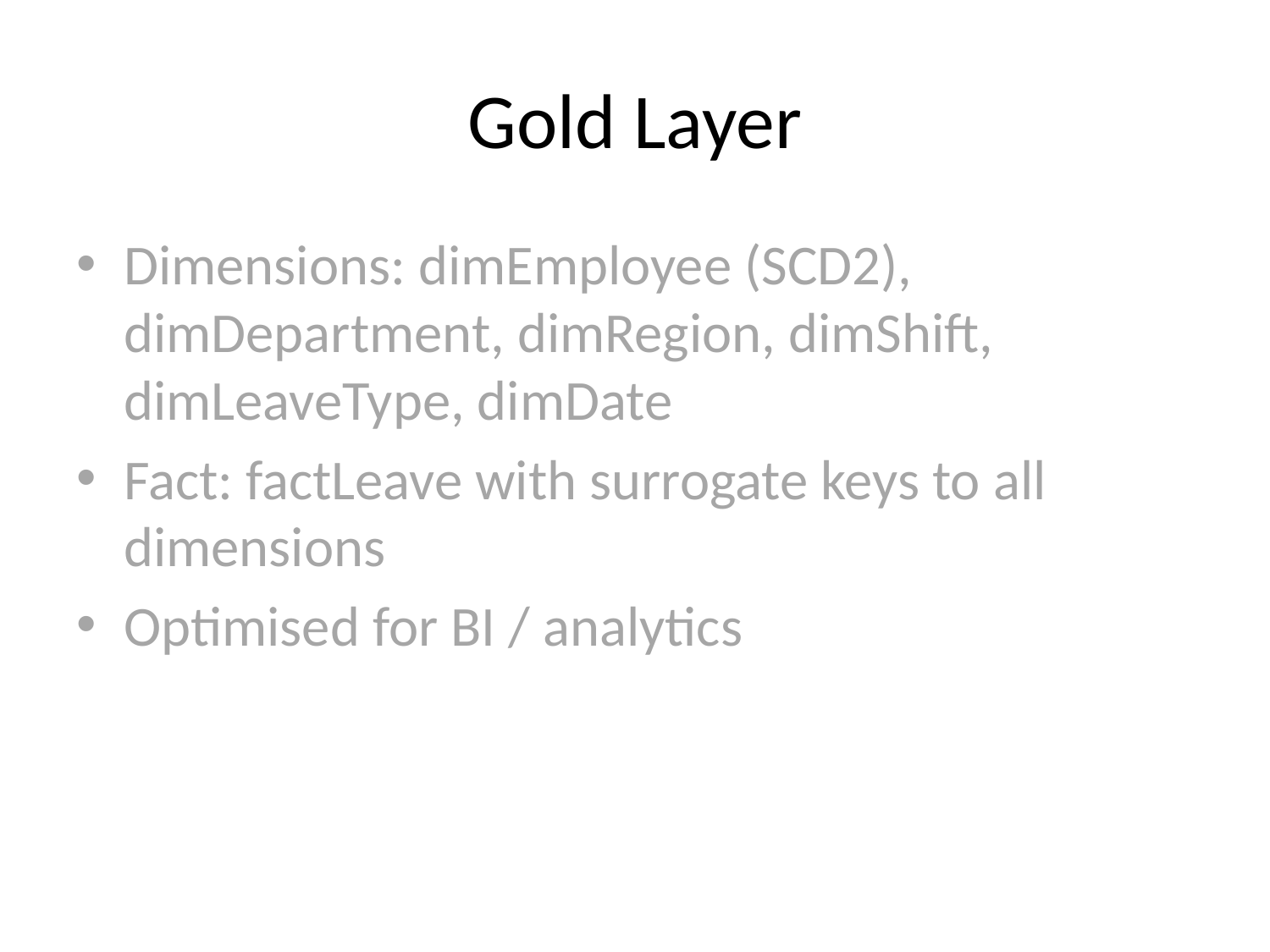

# Gold Layer
Dimensions: dimEmployee (SCD2), dimDepartment, dimRegion, dimShift, dimLeaveType, dimDate
Fact: factLeave with surrogate keys to all dimensions
Optimised for BI / analytics